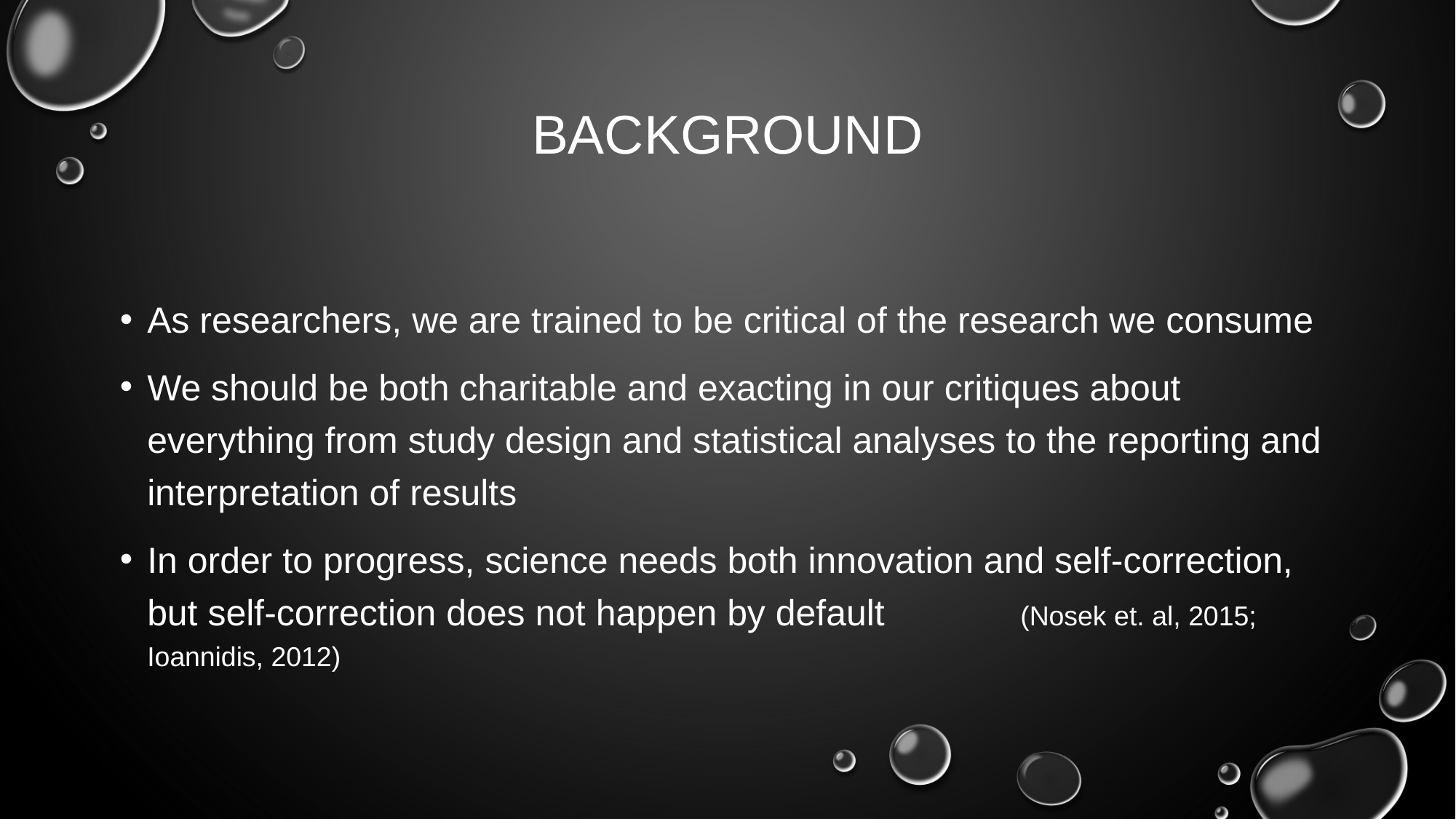

# Background
As researchers, we are trained to be critical of the research we consume
We should be both charitable and exacting in our critiques about everything from study design and statistical analyses to the reporting and interpretation of results
In order to progress, science needs both innovation and self-correction, but self-correction does not happen by default		(Nosek et. al, 2015;  Ioannidis, 2012)